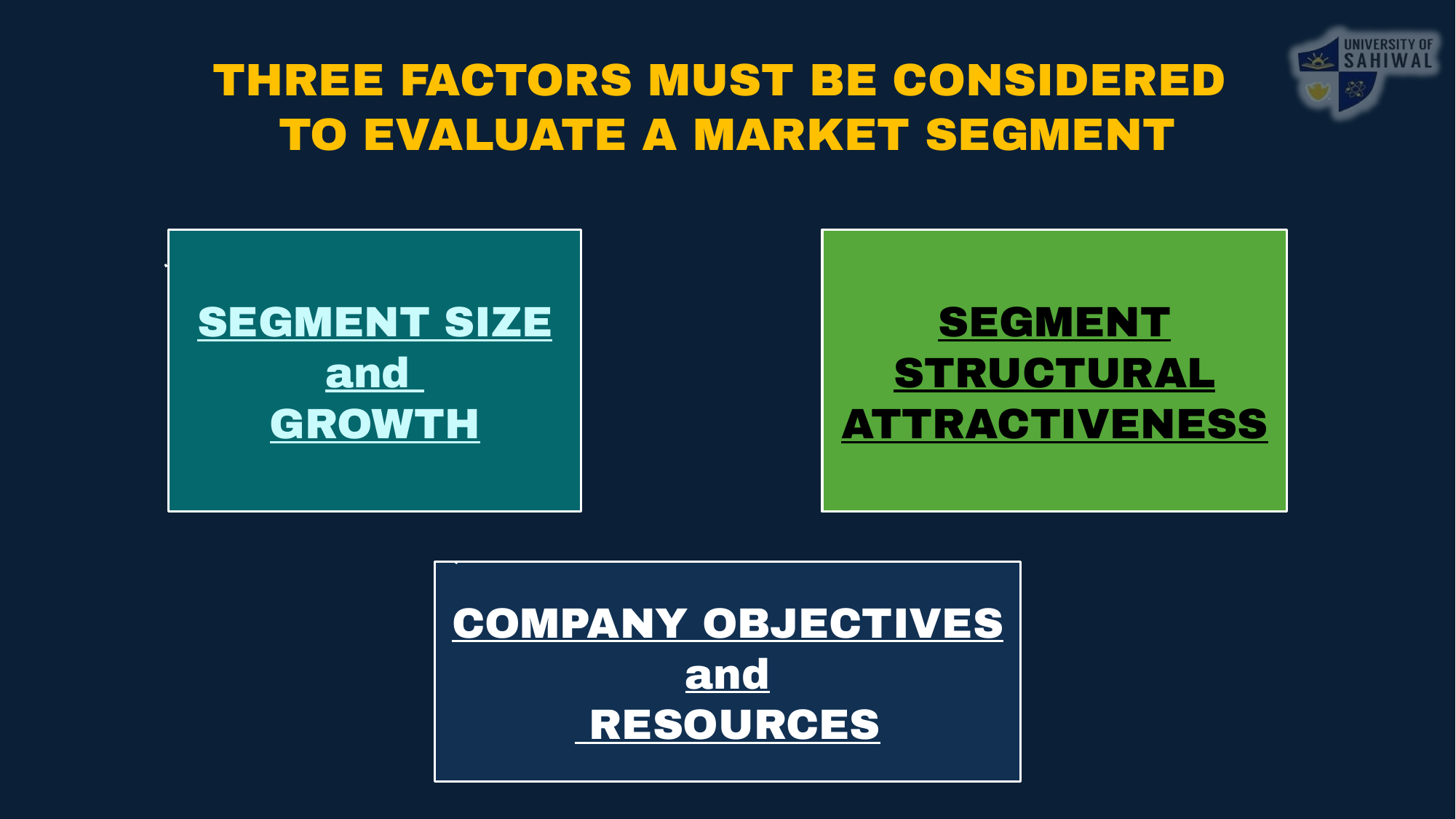

THREE FACTORS MUST BE CONSIDERED
TO EVALUATE A MARKET SEGMENT
SEGMENT SIZE and
GROWTH
SEGMENT STRUCTURAL ATTRACTIVENESS
COMPANY OBJECTIVES
and
 RESOURCES